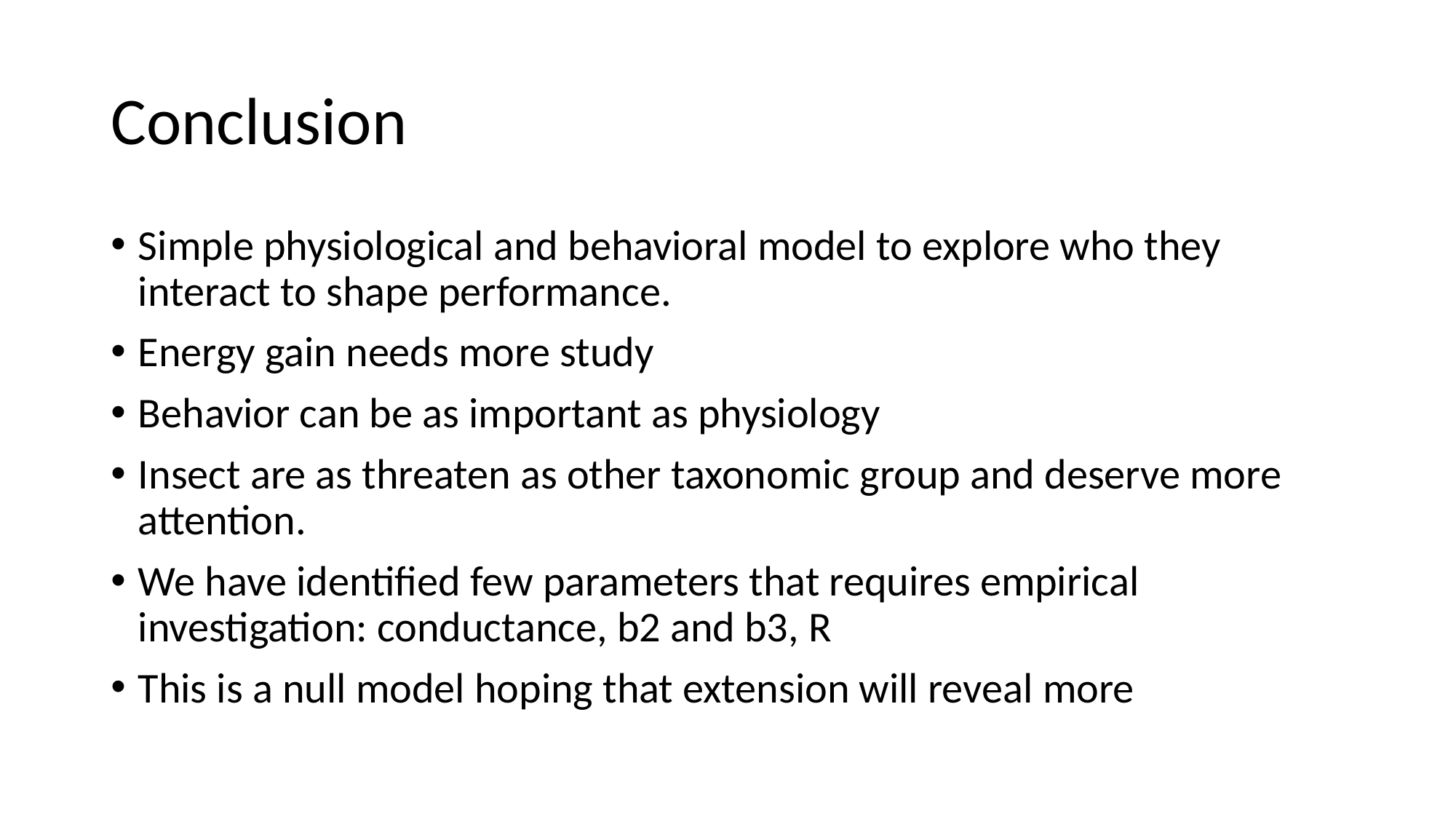

# Conclusion
Simple physiological and behavioral model to explore who they interact to shape performance.
Energy gain needs more study
Behavior can be as important as physiology
Insect are as threaten as other taxonomic group and deserve more attention.
We have identified few parameters that requires empirical investigation: conductance, b2 and b3, R
This is a null model hoping that extension will reveal more